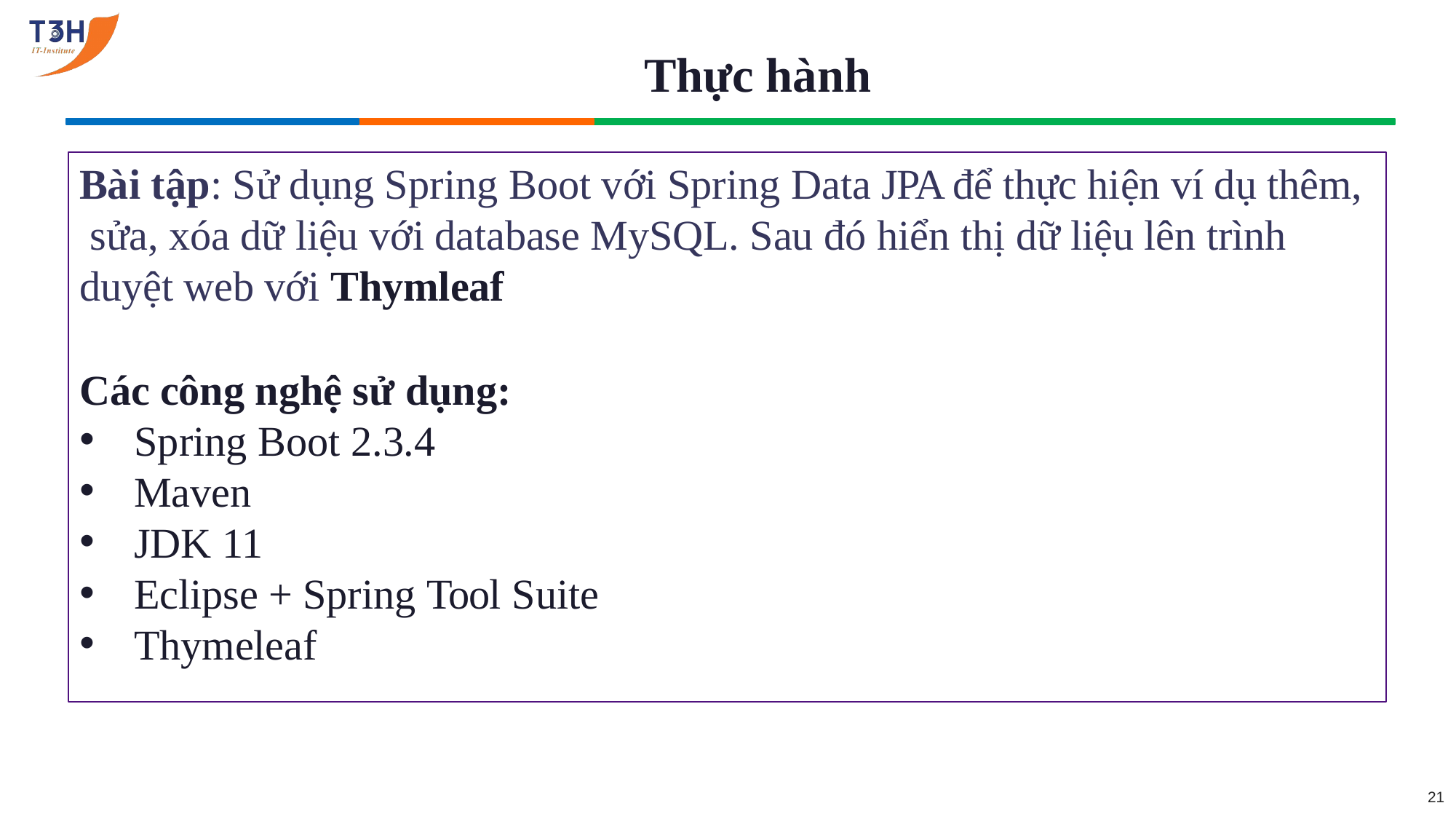

# Thực hành

Bài tập: Sử dụng Spring Boot với Spring Data JPA để thực hiện ví dụ thêm,  sửa, xóa dữ liệu với database MySQL. Sau đó hiển thị dữ liệu lên trình  duyệt web với Thymleaf

Các công nghệ sử dụng:
Spring Boot 2.3.4
Maven
JDK 11
Eclipse + Spring Tool Suite
Thymeleaf
21